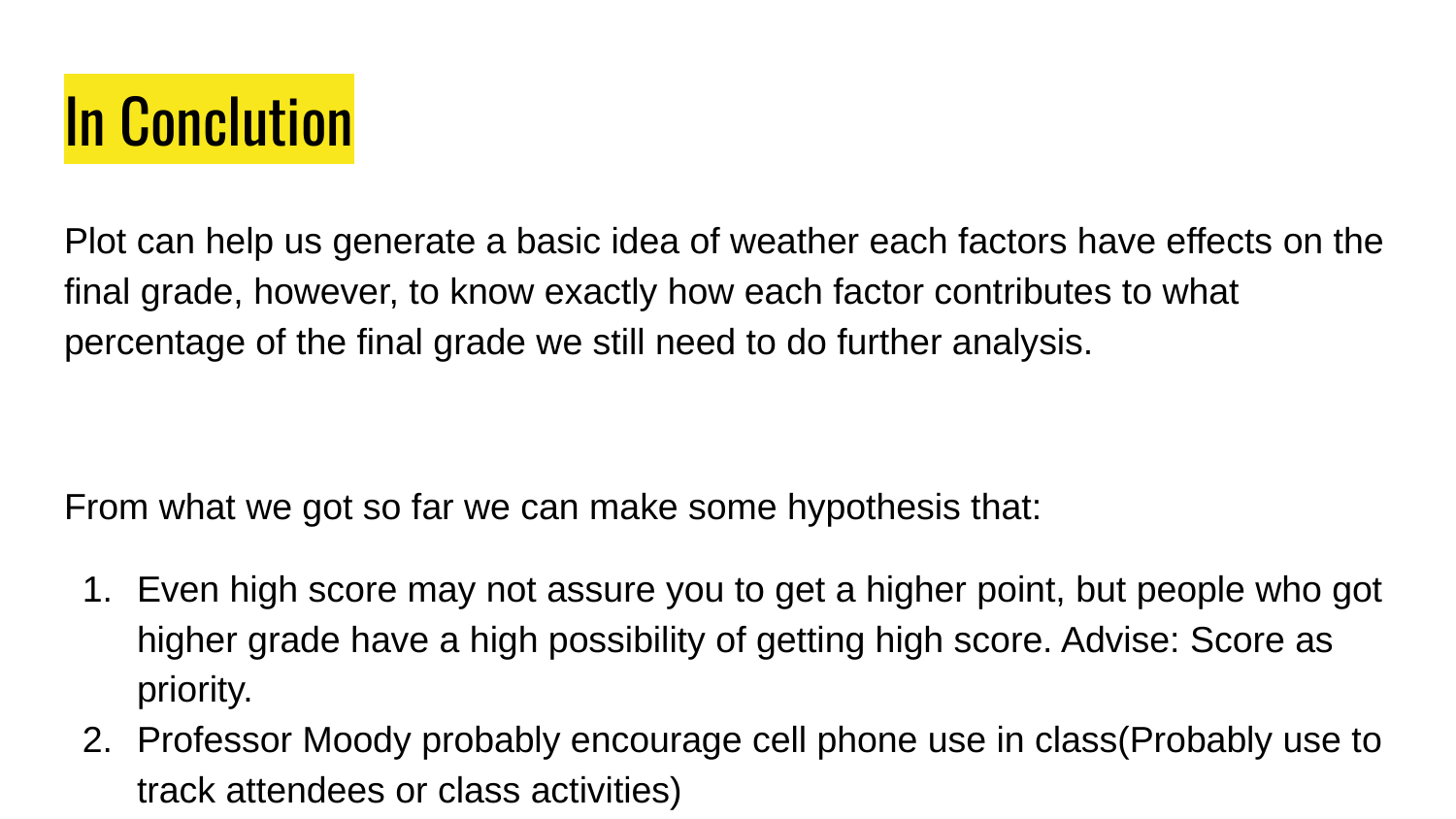

# In Conclution
Plot can help us generate a basic idea of weather each factors have effects on the final grade, however, to know exactly how each factor contributes to what percentage of the final grade we still need to do further analysis.

From what we got so far we can make some hypothesis that:
Even high score may not assure you to get a higher point, but people who got higher grade have a high possibility of getting high score. Advise: Score as priority.
Professor Moody probably encourage cell phone use in class(Probably use to track attendees or class activities)